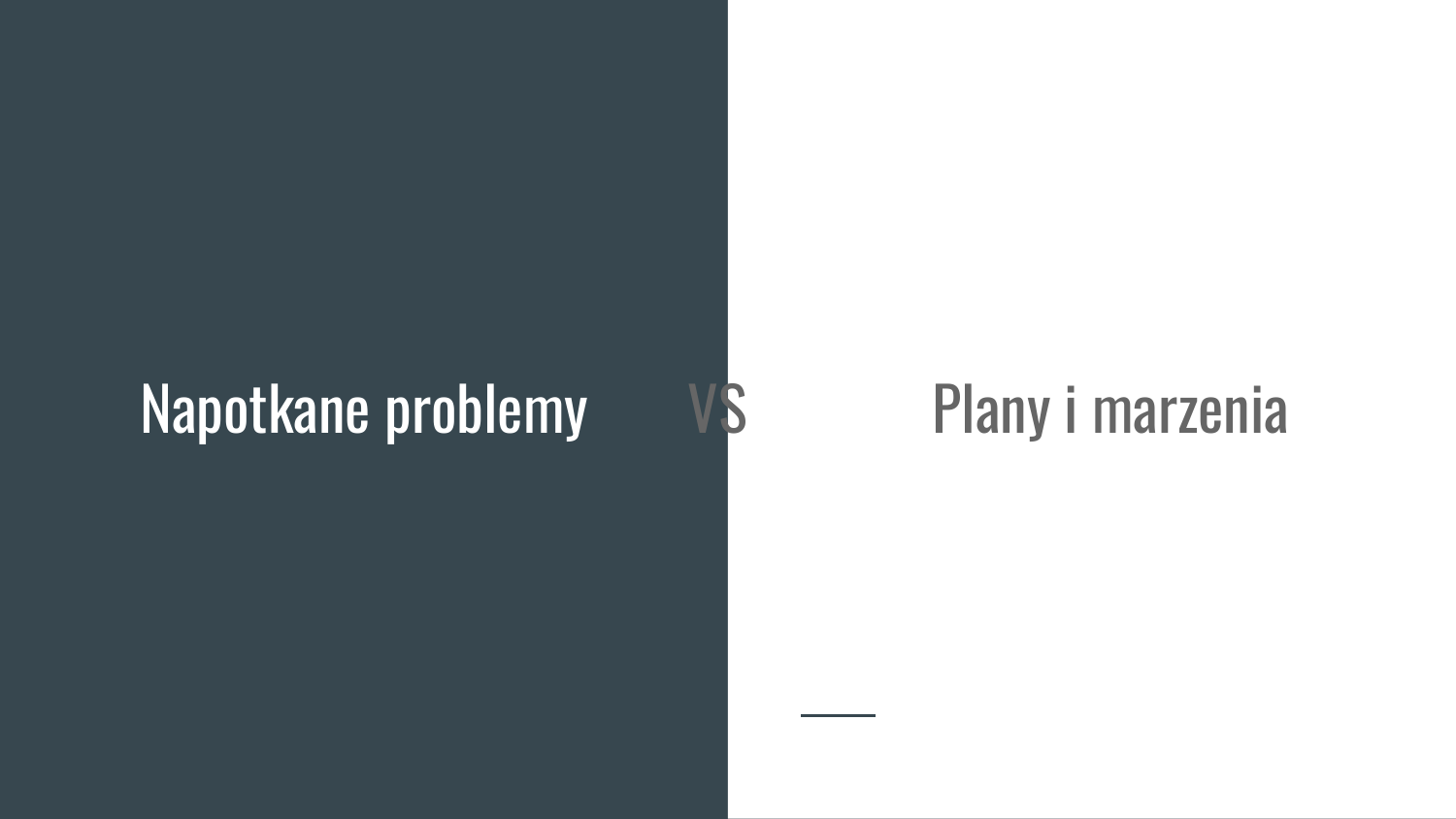

# Napotkane problemy
Plany i marzenia
VS